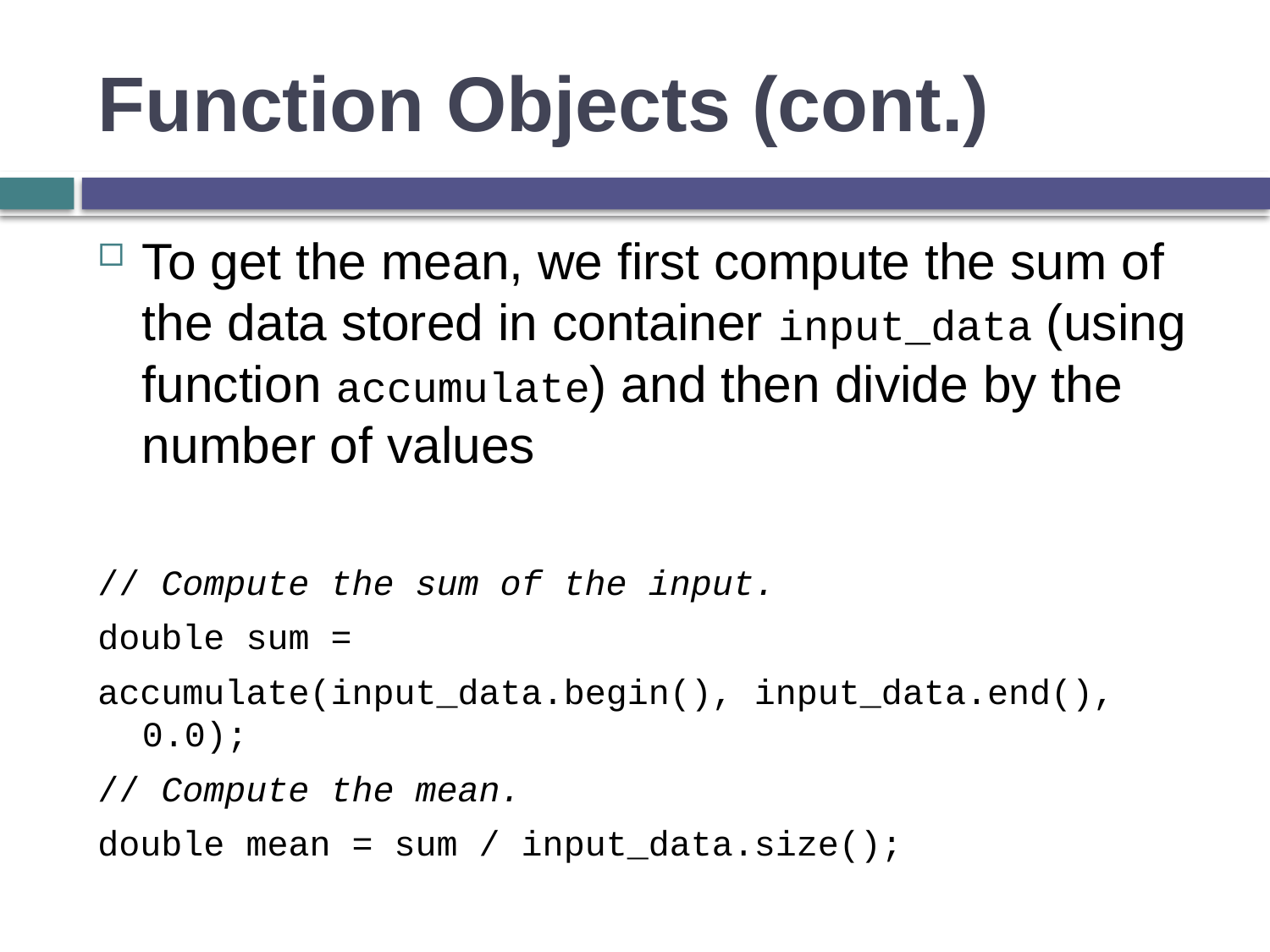

# Function Objects (cont.)
To get the mean, we first compute the sum of the data stored in container input_data (using function accumulate) and then divide by the number of values

// Compute the sum of the input.
double sum =
accumulate(input_data.begin(), input_data.end(), 0.0);
// Compute the mean.
double mean = sum / input_data.size();